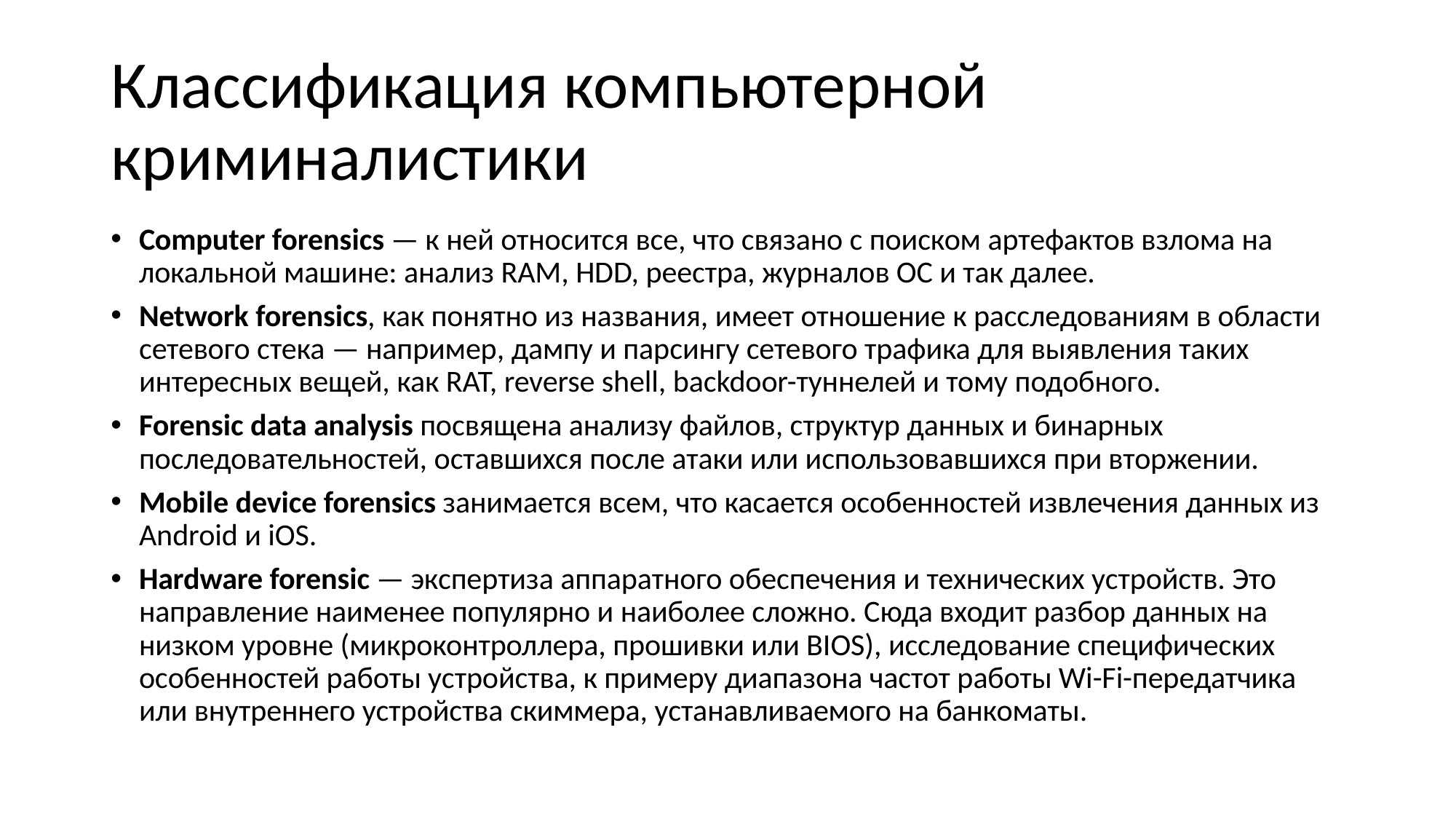

# Классификация компьютерной криминалистики
Computer forensics — к ней относится все, что связано с поиском артефактов взлома на локальной машине: анализ RAM, HDD, реестра, журналов ОС и так далее.
Network forensics, как понятно из названия, имеет отношение к расследованиям в области сетевого стека — например, дампу и парсингу сетевого трафика для выявления таких интересных вещей, как RAT, reverse shell, backdoor-туннелей и тому подобного.
Forensic data analysis посвящена анализу файлов, структур данных и бинарных последовательностей, оставшихся после атаки или использовавшихся при вторжении.
Mobile device forensics занимается всем, что касается особенностей извлечения данных из Android и iOS.
Hardware forensic — экспертиза аппаратного обеспечения и технических устройств. Это направление наименее популярно и наиболее сложно. Сюда входит разбор данных на низком уровне (микроконтроллера, прошивки или BIOS), исследование специфических особенностей работы устройства, к примеру диапазона частот работы Wi-Fi-передатчика или внутреннего устройства скиммера, устанавливаемого на банкоматы.